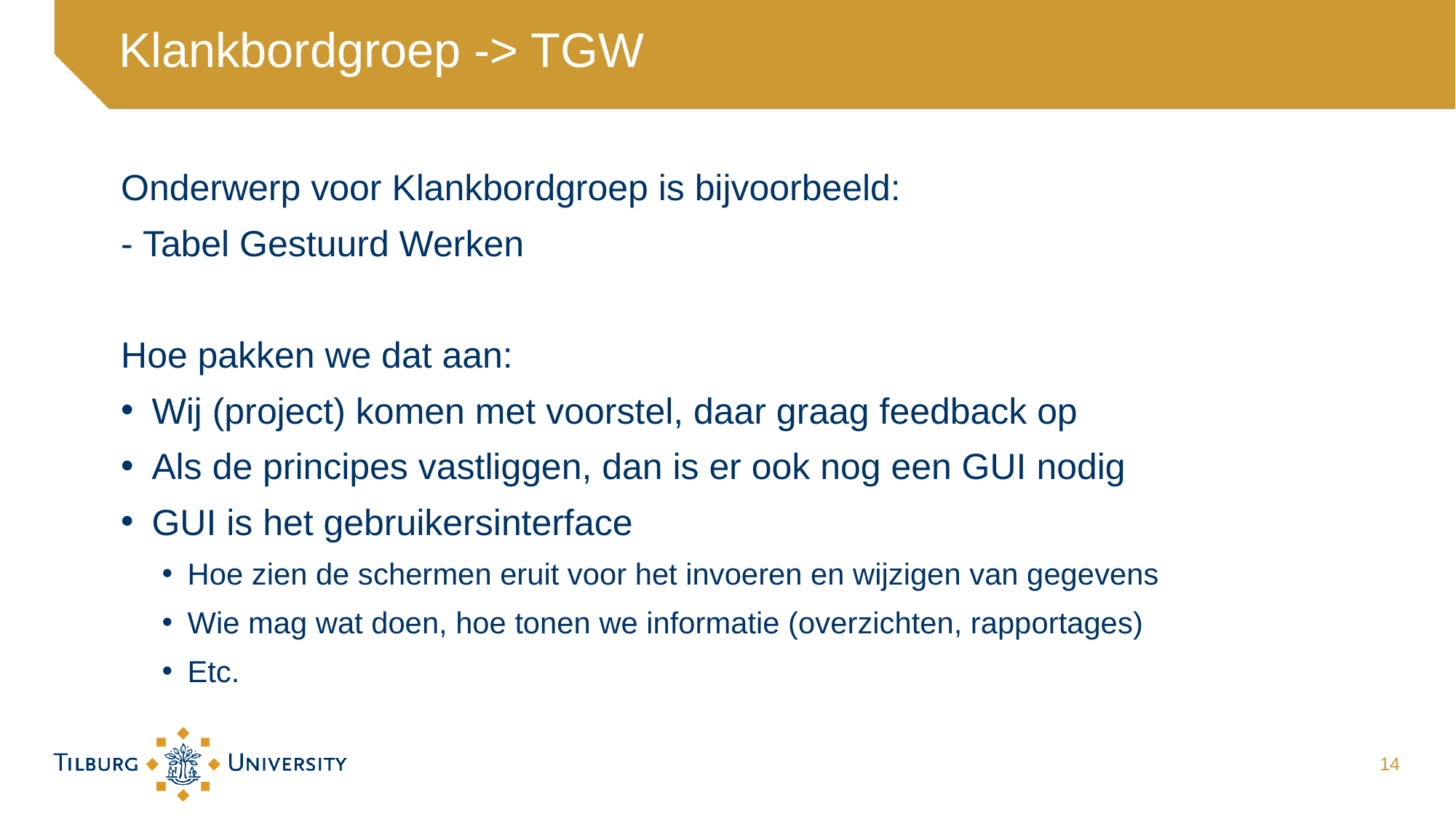

# Klankbordgroep -> TGW
Onderwerp voor Klankbordgroep is bijvoorbeeld:
- Tabel Gestuurd Werken

Hoe pakken we dat aan:
Wij (project) komen met voorstel, daar graag feedback op
Als de principes vastliggen, dan is er ook nog een GUI nodig
GUI is het gebruikersinterface
Hoe zien de schermen eruit voor het invoeren en wijzigen van gegevens
Wie mag wat doen, hoe tonen we informatie (overzichten, rapportages)
Etc.

14